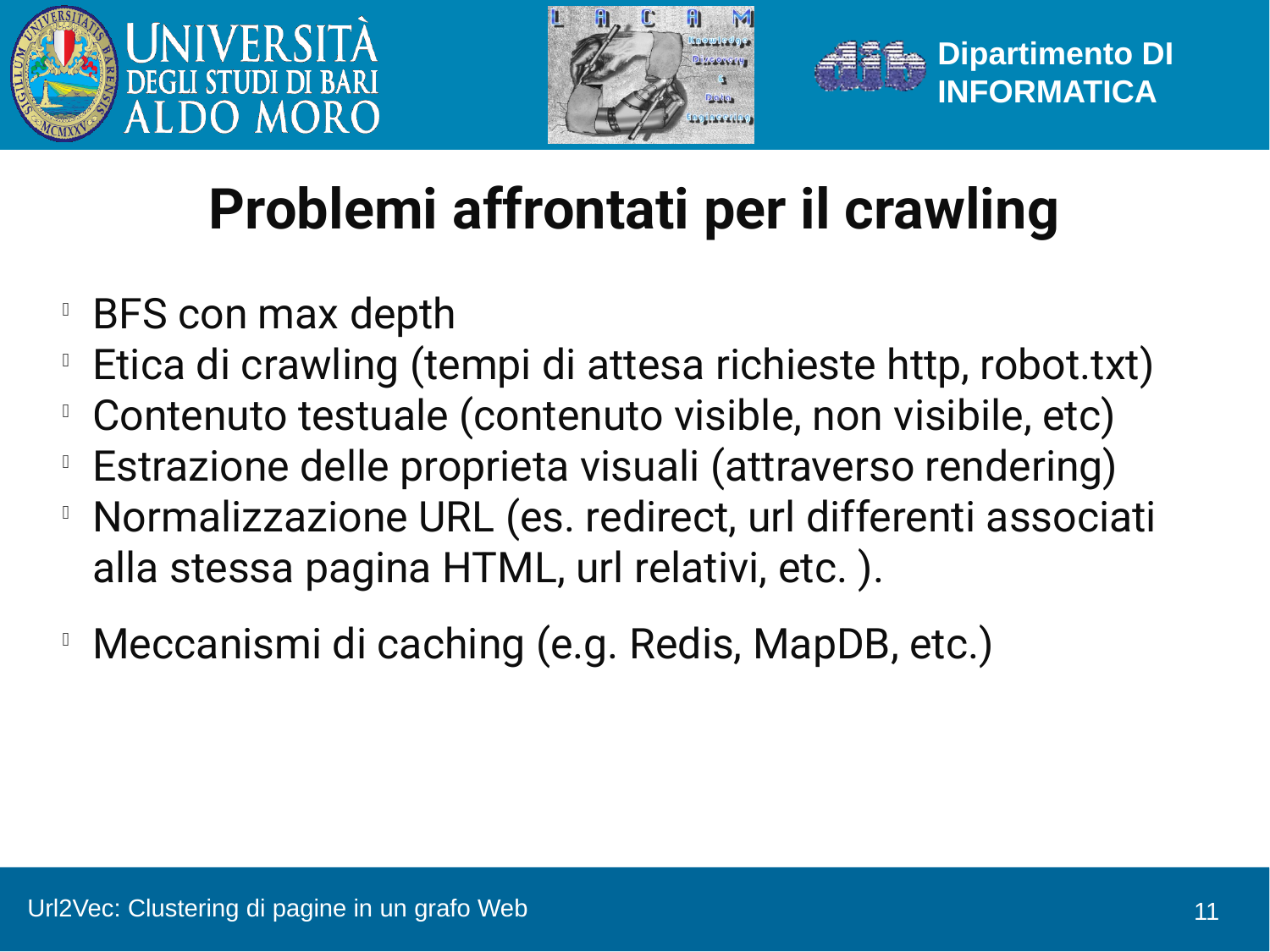

Problemi affrontati per il crawling
BFS con max depth
Etica di crawling (tempi di attesa richieste http, robot.txt)
Contenuto testuale (contenuto visible, non visibile, etc)
Estrazione delle proprieta visuali (attraverso rendering)
Normalizzazione URL (es. redirect, url differenti associati alla stessa pagina HTML, url relativi, etc. ).
Meccanismi di caching (e.g. Redis, MapDB, etc.)
Url2Vec: Clustering di pagine in un grafo Web
11